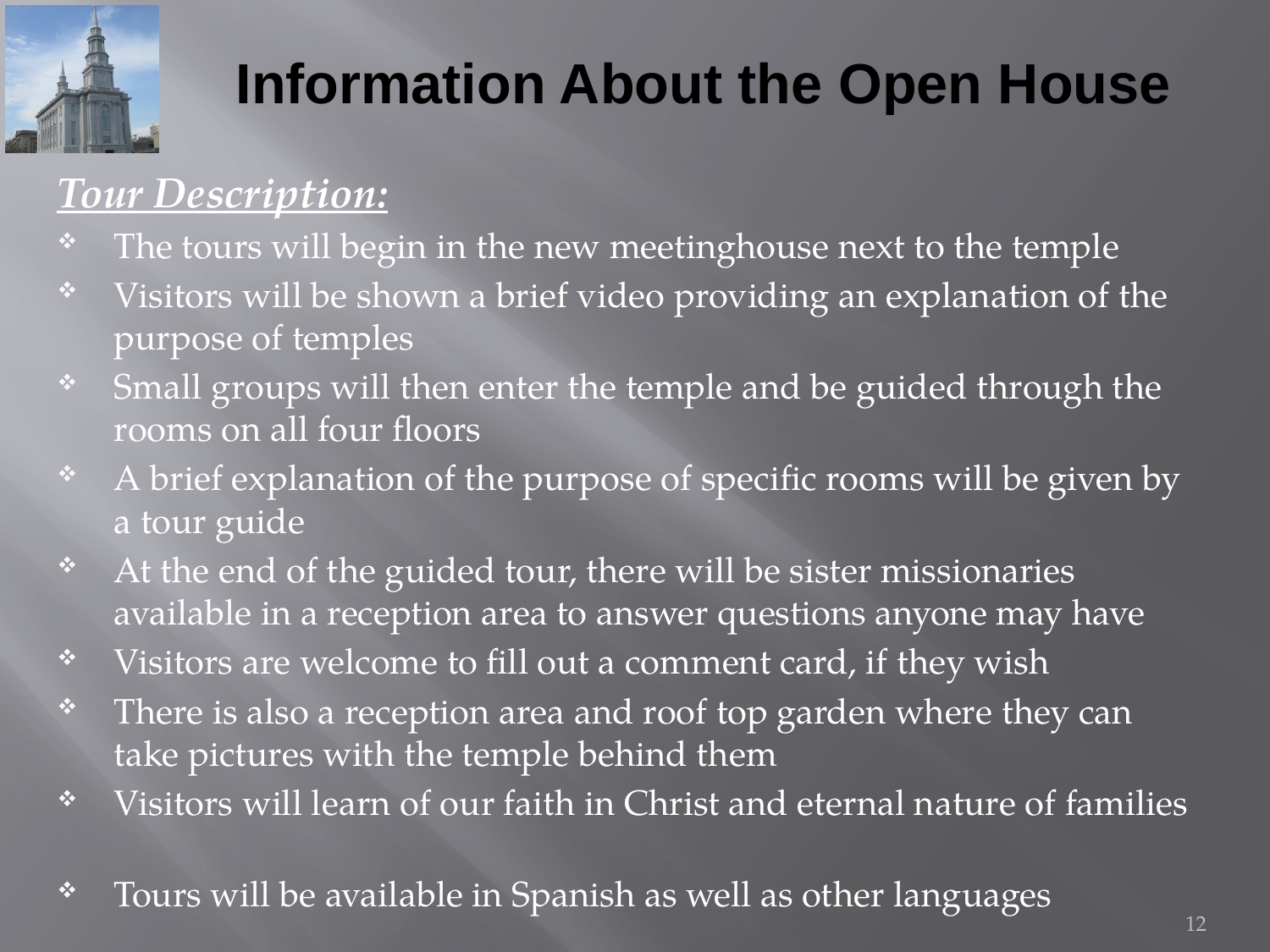

# Information About the Open House
Tour Description:
The tours will begin in the new meetinghouse next to the temple
Visitors will be shown a brief video providing an explanation of the purpose of temples
Small groups will then enter the temple and be guided through the rooms on all four floors
A brief explanation of the purpose of specific rooms will be given by a tour guide
At the end of the guided tour, there will be sister missionaries available in a reception area to answer questions anyone may have
Visitors are welcome to fill out a comment card, if they wish
There is also a reception area and roof top garden where they can take pictures with the temple behind them
Visitors will learn of our faith in Christ and eternal nature of families
Tours will be available in Spanish as well as other languages

12